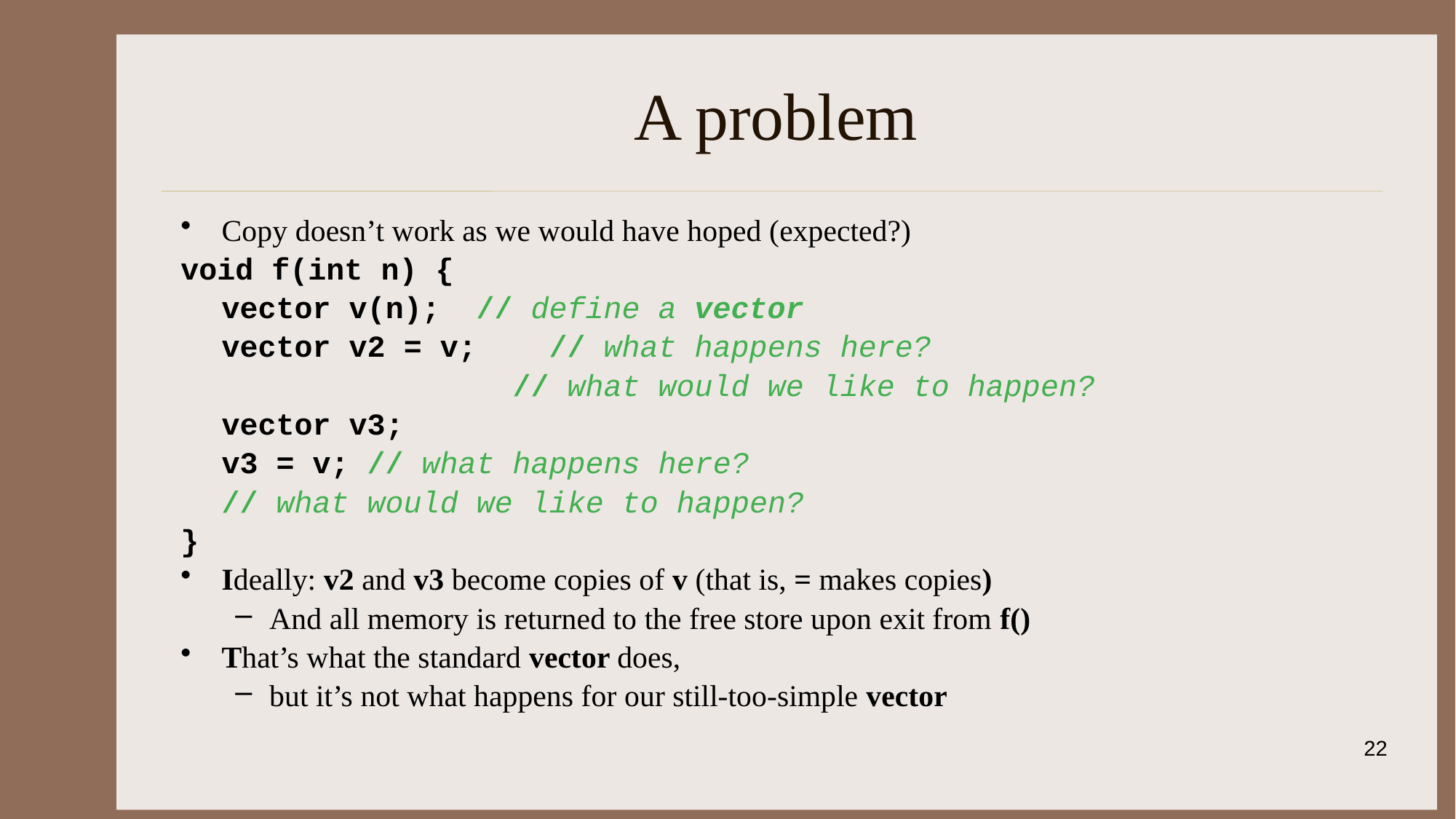

# A problem
Copy doesn’t work as we would have hoped (expected?)
void f(int n) {
	vector v(n);  // define a vector
	vector v2 = v; 	// what happens here?
			    // what would we like to happen?
	vector v3;
	v3 = v; // what happens here?
	// what would we like to happen?
}
Ideally: v2 and v3 become copies of v (that is, = makes copies)
And all memory is returned to the free store upon exit from f()
That’s what the standard vector does,
but it’s not what happens for our still-too-simple vector

22